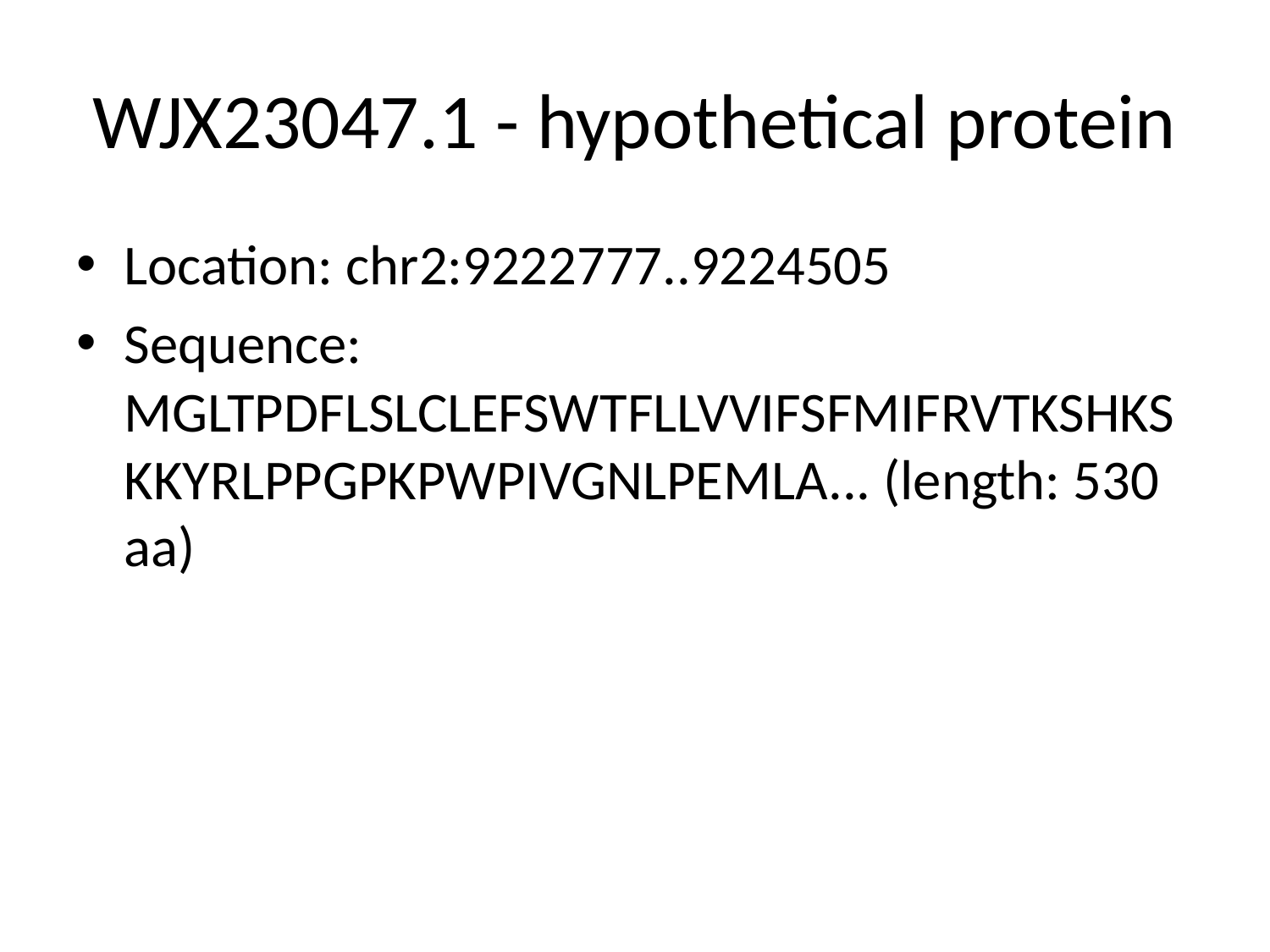

# WJX23047.1 - hypothetical protein
Location: chr2:9222777..9224505
Sequence: MGLTPDFLSLCLEFSWTFLLVVIFSFMIFRVTKSHKSKKYRLPPGPKPWPIVGNLPEMLA... (length: 530 aa)